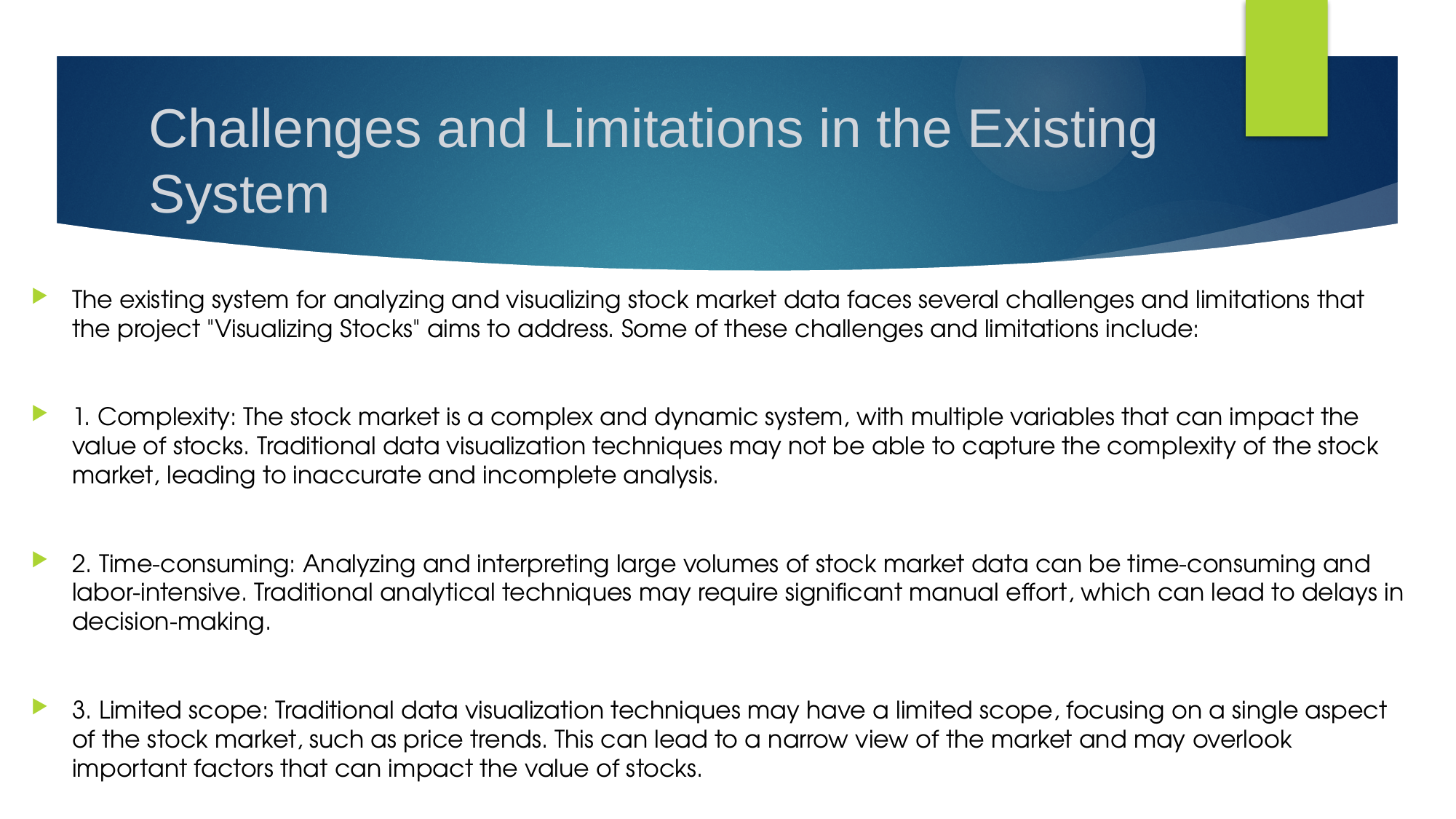

# Challenges and Limitations in the Existing System
The existing system for analyzing and visualizing stock market data faces several challenges and limitations that the project "Visualizing Stocks" aims to address. Some of these challenges and limitations include:

1. Complexity: The stock market is a complex and dynamic system, with multiple variables that can impact the value of stocks. Traditional data visualization techniques may not be able to capture the complexity of the stock market, leading to inaccurate and incomplete analysis.

2. Time-consuming: Analyzing and interpreting large volumes of stock market data can be time-consuming and labor-intensive. Traditional analytical techniques may require significant manual effort, which can lead to delays in decision-making.

3. Limited scope: Traditional data visualization techniques may have a limited scope, focusing on a single aspect of the stock market, such as price trends. This can lead to a narrow view of the market and may overlook important factors that can impact the value of stocks.